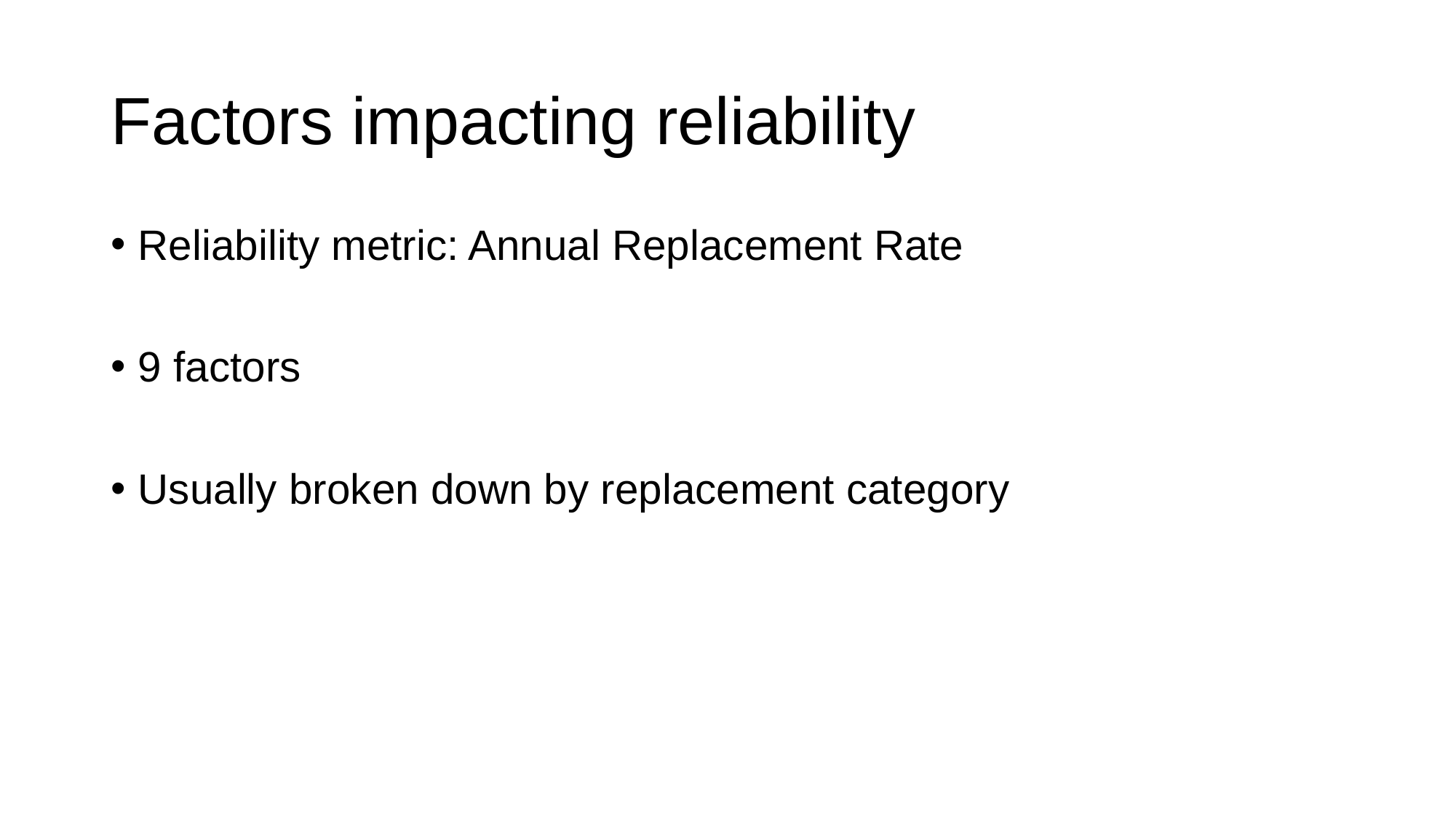

# Factors impacting reliability
Reliability metric: Annual Replacement Rate

9 factors

Usually broken down by replacement category